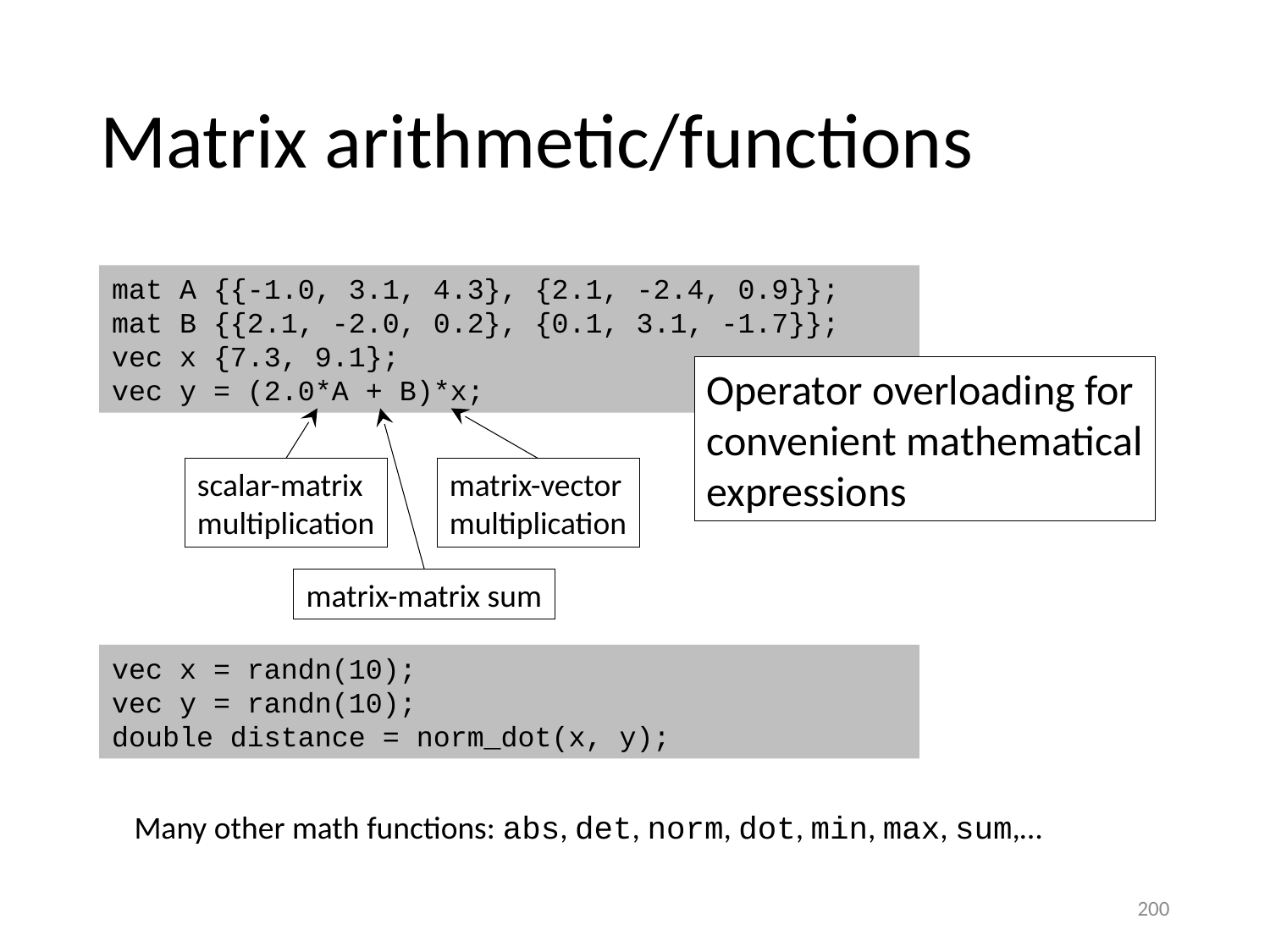

# Matrix arithmetic/functions
mat A {{-1.0, 3.1, 4.3}, {2.1, -2.4, 0.9}};
mat B {{2.1, -2.0, 0.2}, {0.1, 3.1, -1.7}};
vec x {7.3, 9.1};
vec y = (2.0*A + B)*x;
Operator overloading for
convenient mathematical
expressions
scalar-matrix
multiplication
matrix-matrix sum
matrix-vector
multiplication
vec x = randn(10);
vec y = randn(10);
double distance = norm_dot(x, y);
Many other math functions: abs, det, norm, dot, min, max, sum,…
200